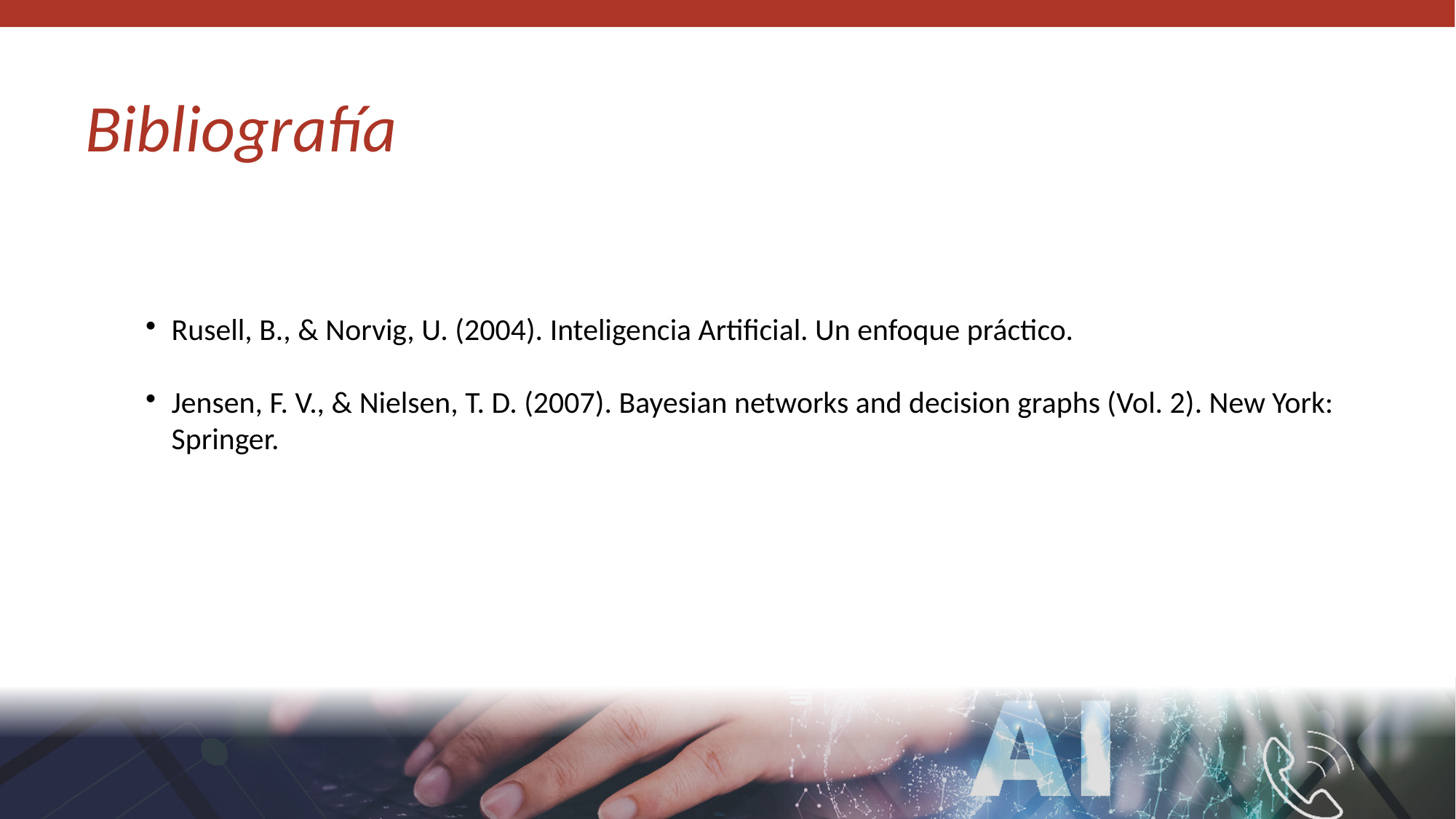

Bibliografía

Rusell, B., & Norvig, U. (2004). Inteligencia Artificial. Un enfoque práctico.

Jensen, F. V., & Nielsen, T. D. (2007). Bayesian networks and decision graphs (Vol. 2). New York: Springer.